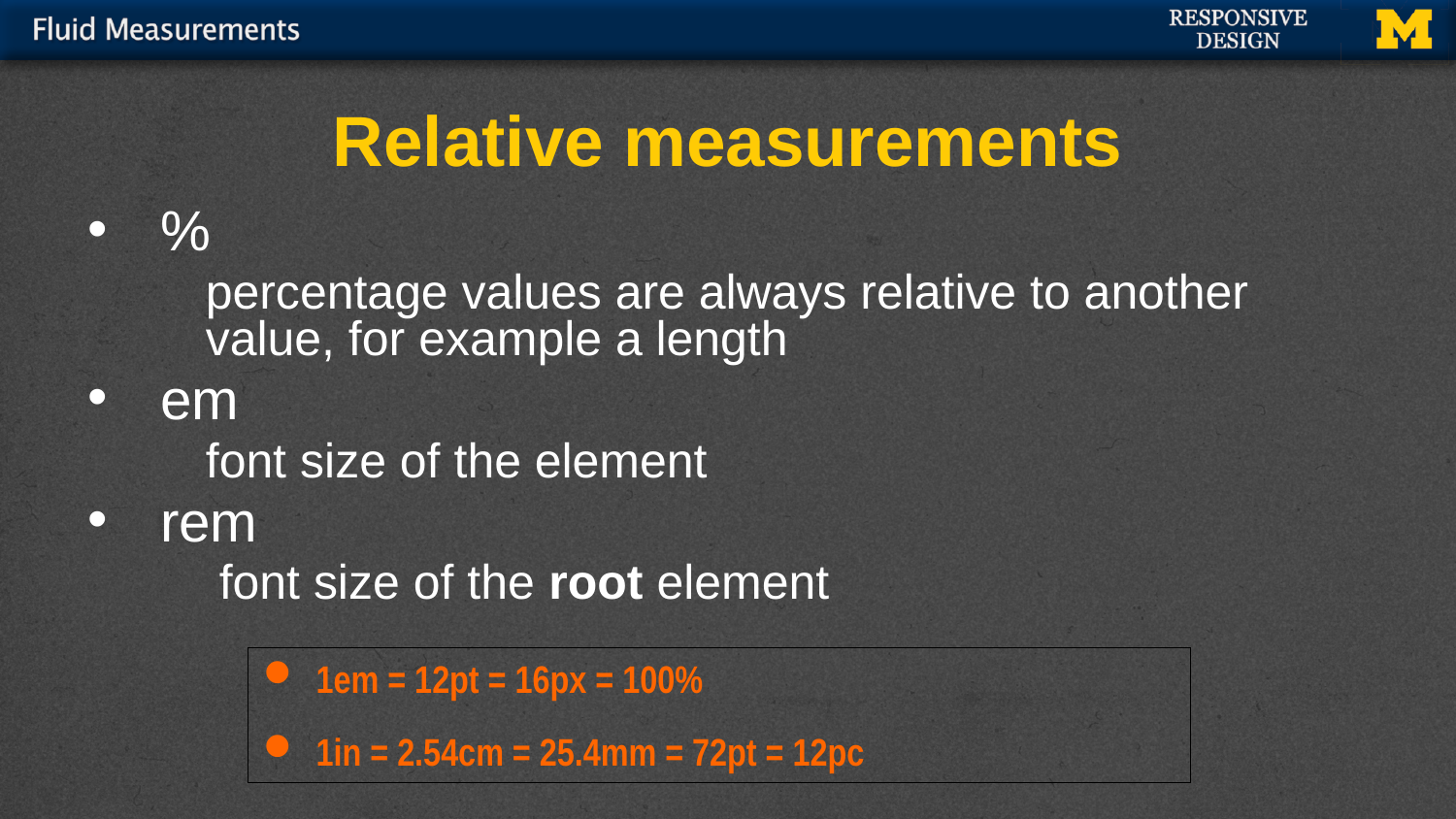

# Relative measurements
%
percentage values are always relative to another value, for example a length
em
font size of the element
rem
 font size of the root element

1em = 12pt = 16px = 100%
1in = 2.54cm = 25.4mm = 72pt = 12pc